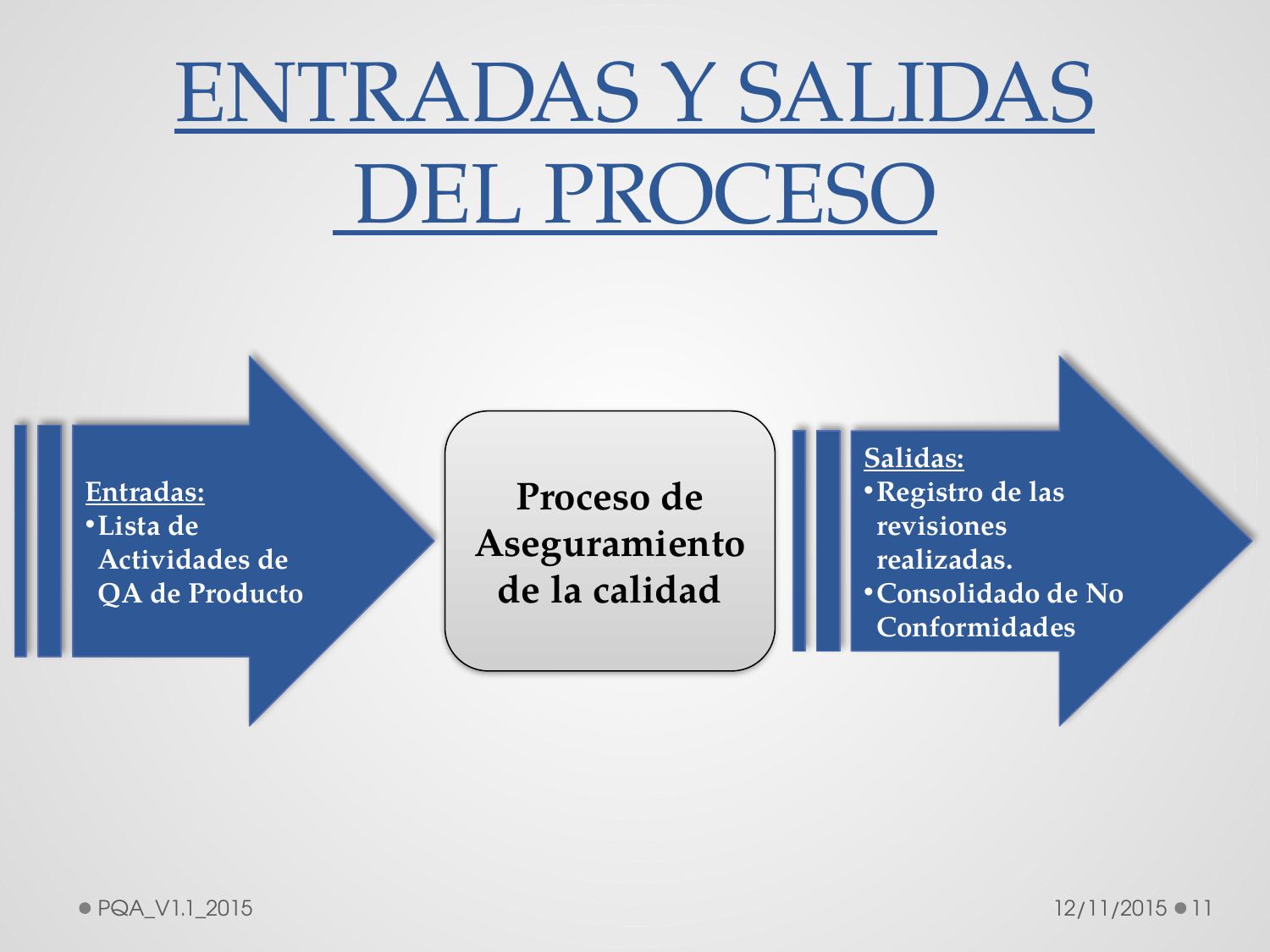

# ENTRADAS Y SALIDAS DEL PROCESO
Entradas:
Lista de Actividades de QA de Producto
Salidas:
Registro de las revisiones realizadas.
Consolidado de No Conformidades
Proceso de Aseguramiento de la calidad
PQA_V1.1_2015
12/11/2015
11